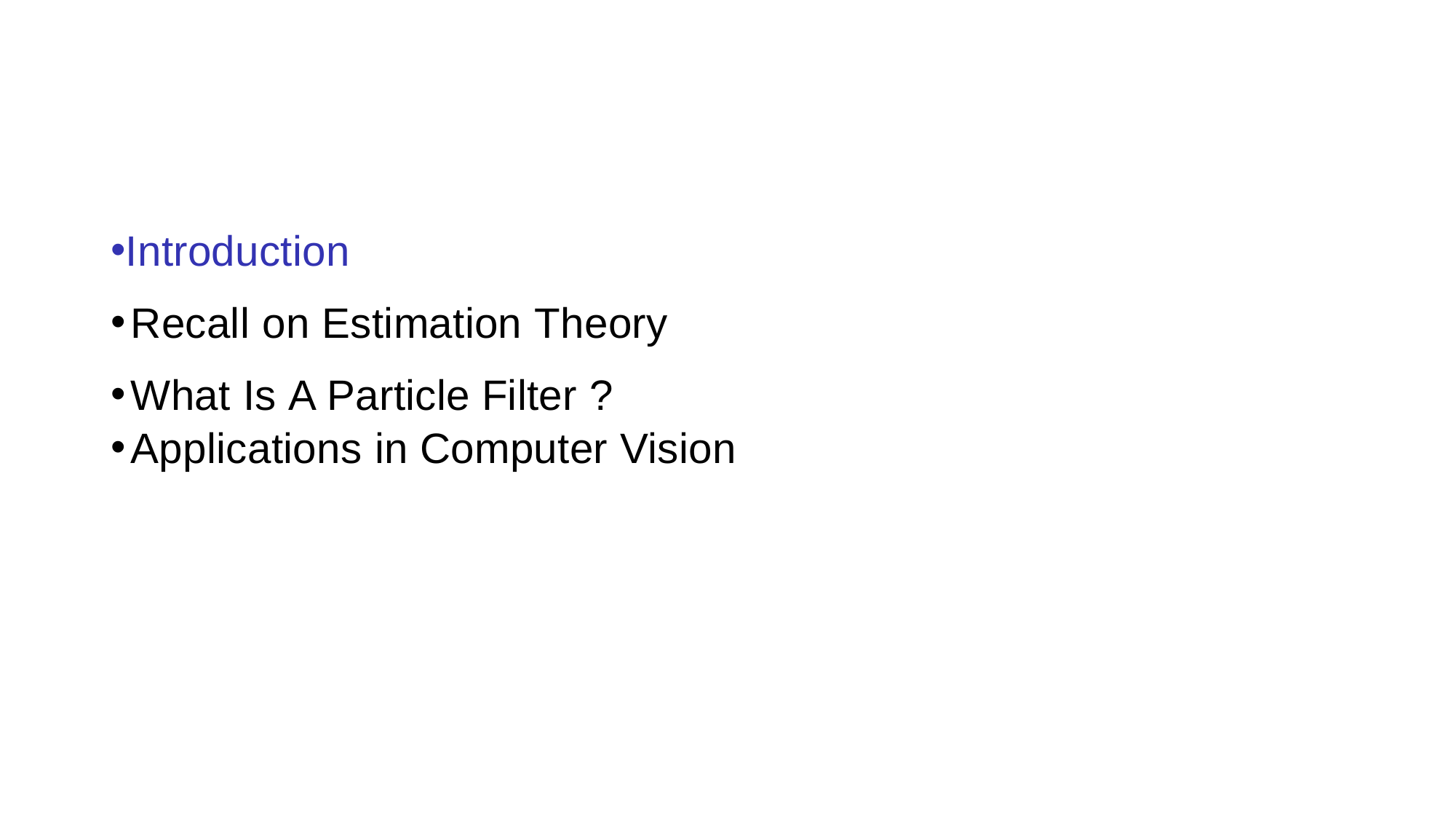

#
Introduction
Recall on Estimation Theory
What Is A Particle Filter ?
Applications in Computer Vision